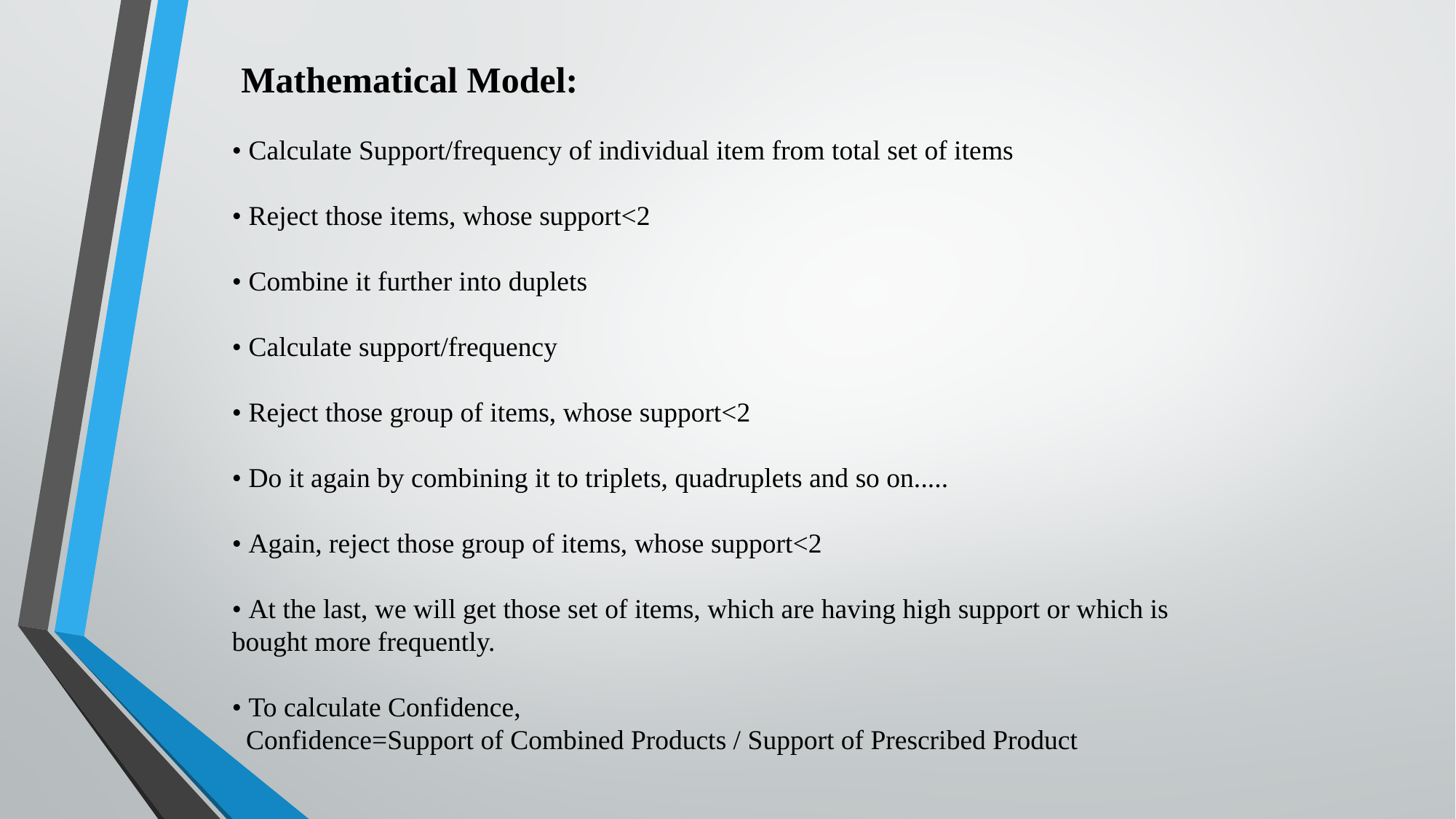

Mathematical Model:

• Calculate Support/frequency of individual item from total set of items

• Reject those items, whose support<2

• Combine it further into duplets

• Calculate support/frequency

• Reject those group of items, whose support<2

• Do it again by combining it to triplets, quadruplets and so on.....

• Again, reject those group of items, whose support<2

• At the last, we will get those set of items, which are having high support or which is
bought more frequently.

• To calculate Confidence,
  Confidence=Support of Combined Products / Support of Prescribed Product